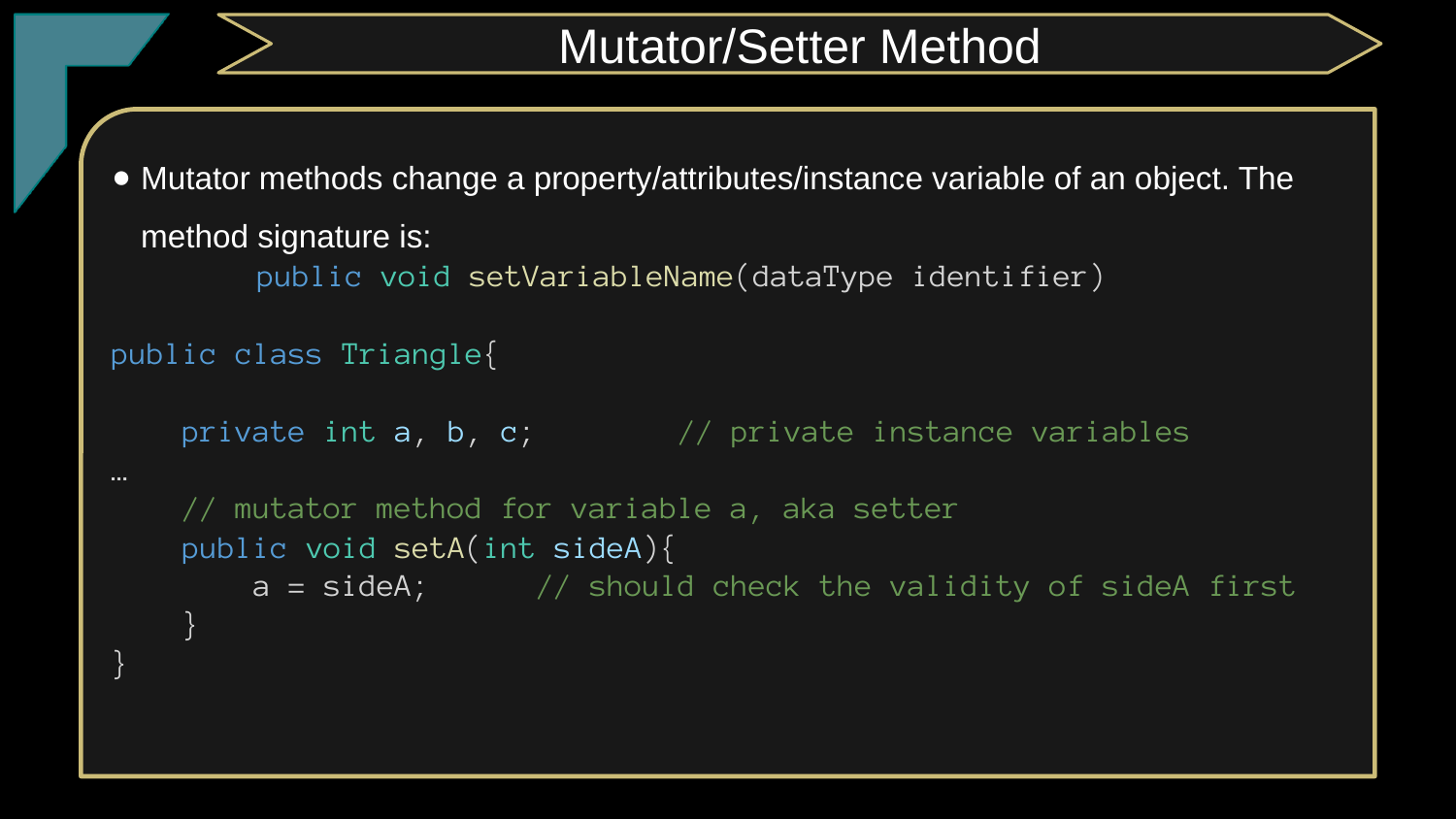

Mutator/Setter Method
Mutator methods change a property/attributes/instance variable of an object. The method signature is:
	public void setVariableName(dataType identifier)
public class Triangle{

    private int a, b, c;        // private instance variables
…
    // mutator method for variable a, aka setter
    public void setA(int sideA){
        a = sideA;      // should check the validity of sideA first
    }
}